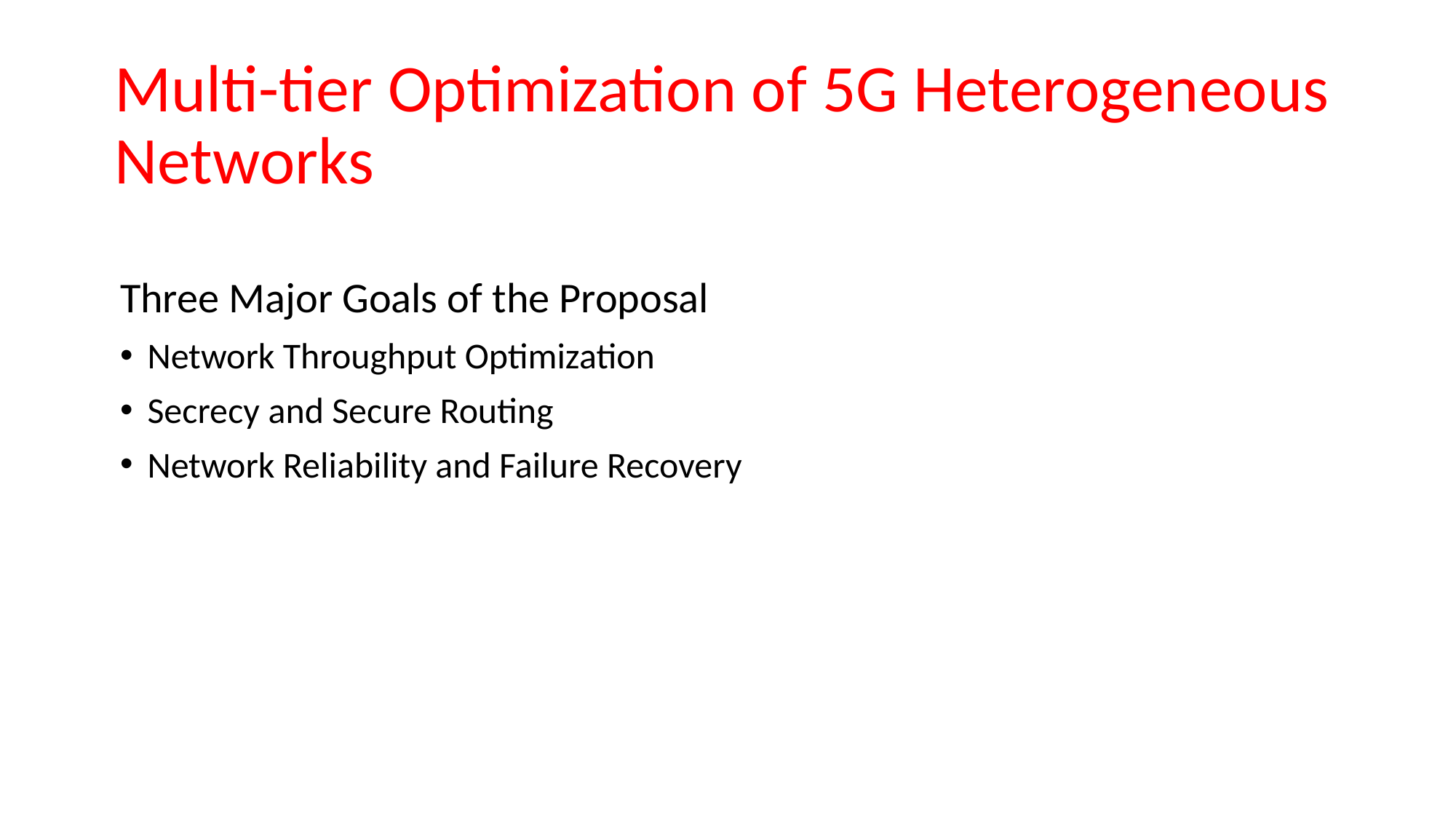

# Multi-tier Optimization of 5G Heterogeneous Networks
Three Major Goals of the Proposal
Network Throughput Optimization
Secrecy and Secure Routing
Network Reliability and Failure Recovery